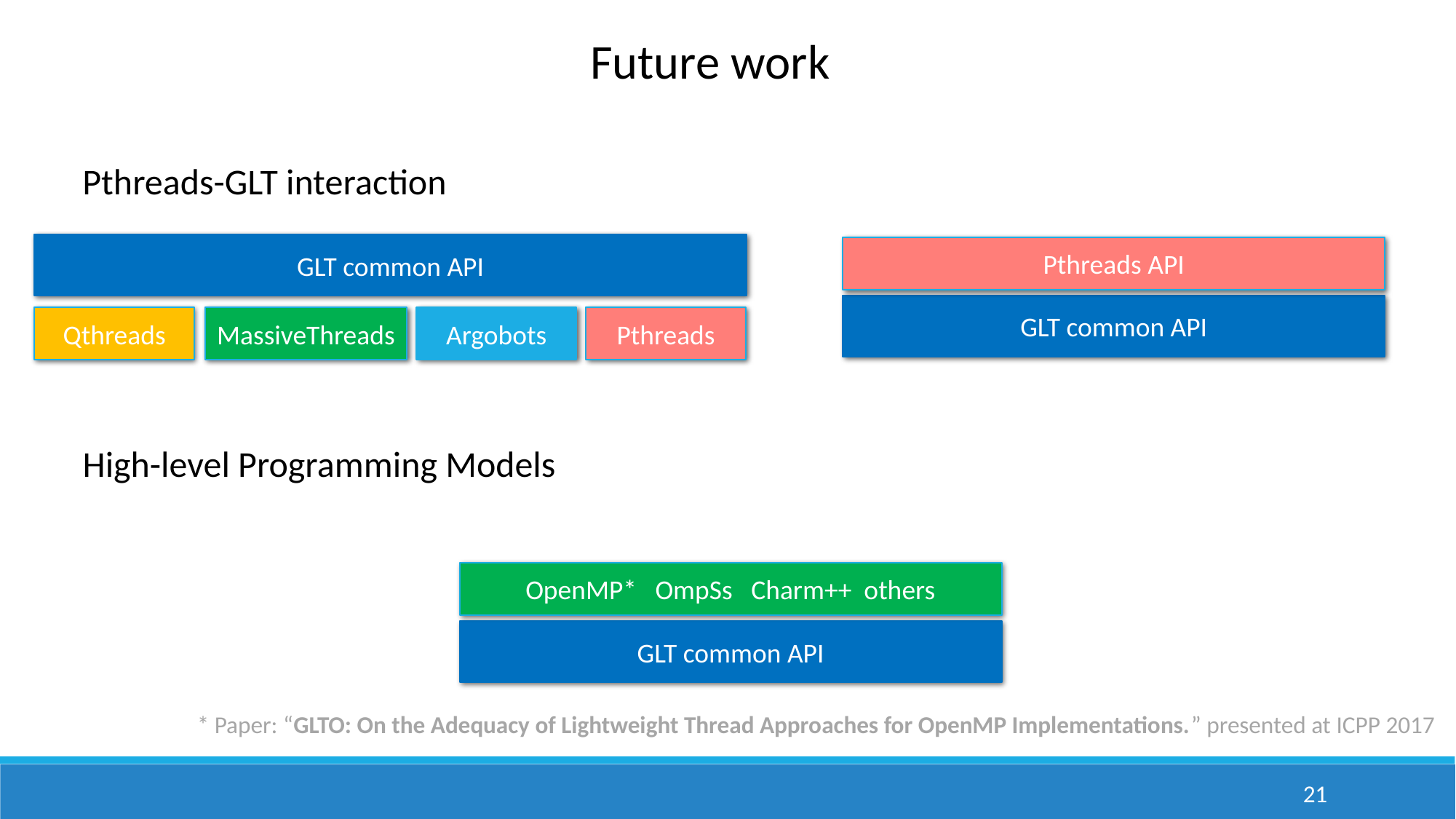

Future work
Pthreads-GLT interaction
GLT common API
Pthreads API
GLT common API
Qthreads
MassiveThreads
Argobots
Pthreads
High-level Programming Models
OpenMP*   OmpSs   Charm++  others
GLT common API
* Paper: “GLTO: On the Adequacy of Lightweight Thread Approaches for OpenMP Implementations.” presented at ICPP 2017
21